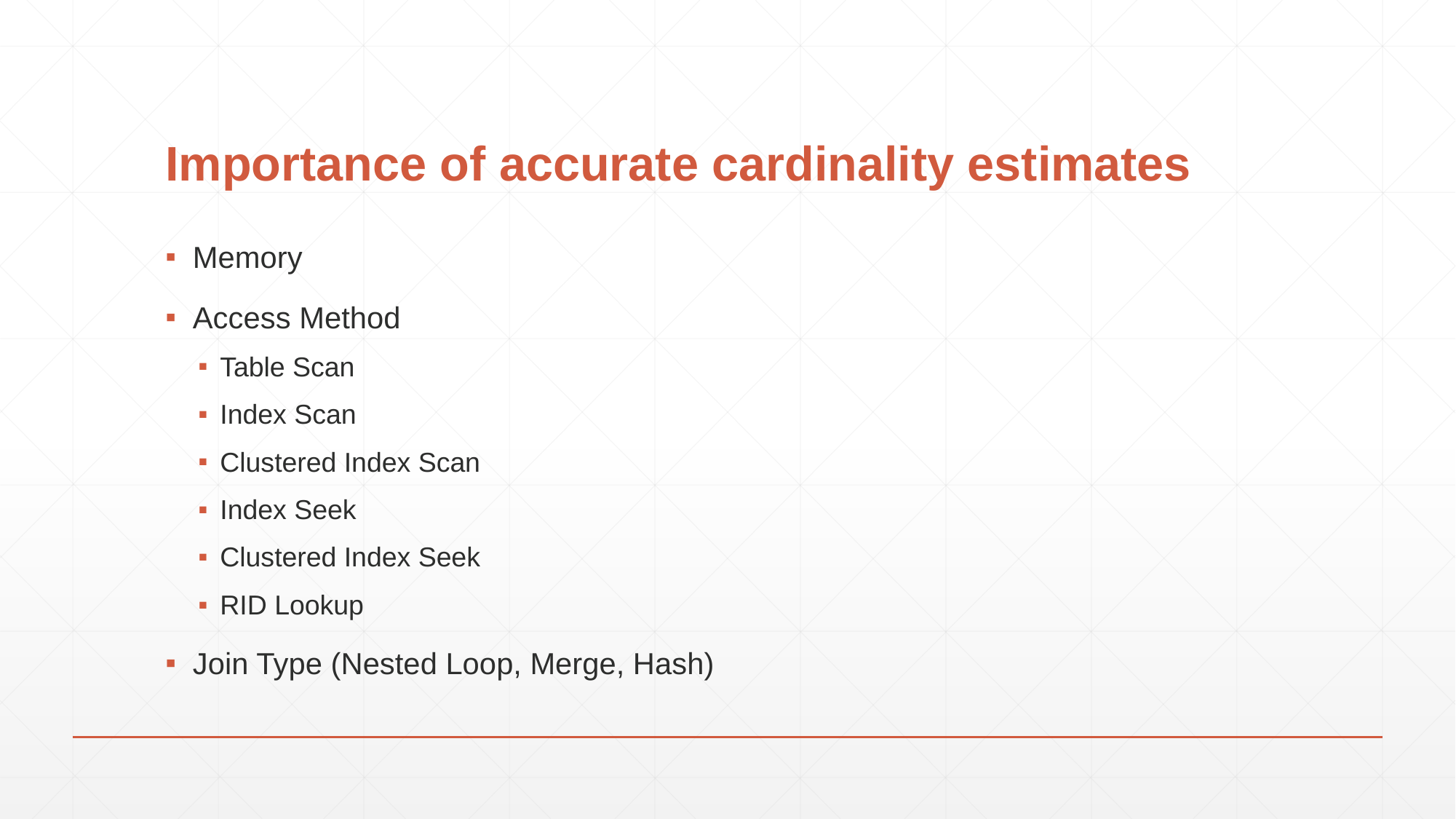

# Importance of accurate cardinality estimates
Memory
Access Method
Table Scan
Index Scan
Clustered Index Scan
Index Seek
Clustered Index Seek
RID Lookup
Join Type (Nested Loop, Merge, Hash)